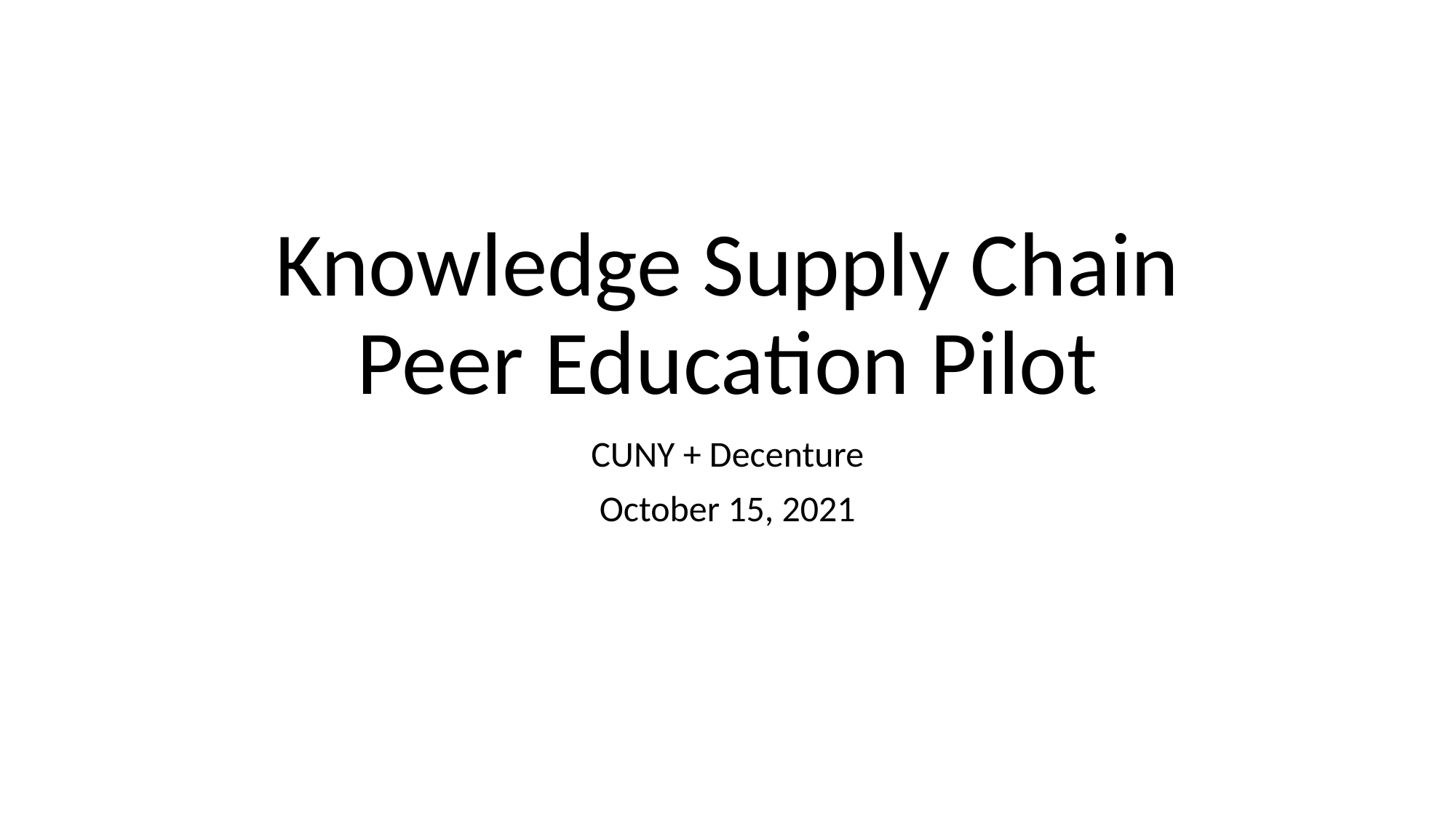

# Knowledge Supply Chain Peer Education Pilot
CUNY + Decenture
October 15, 2021